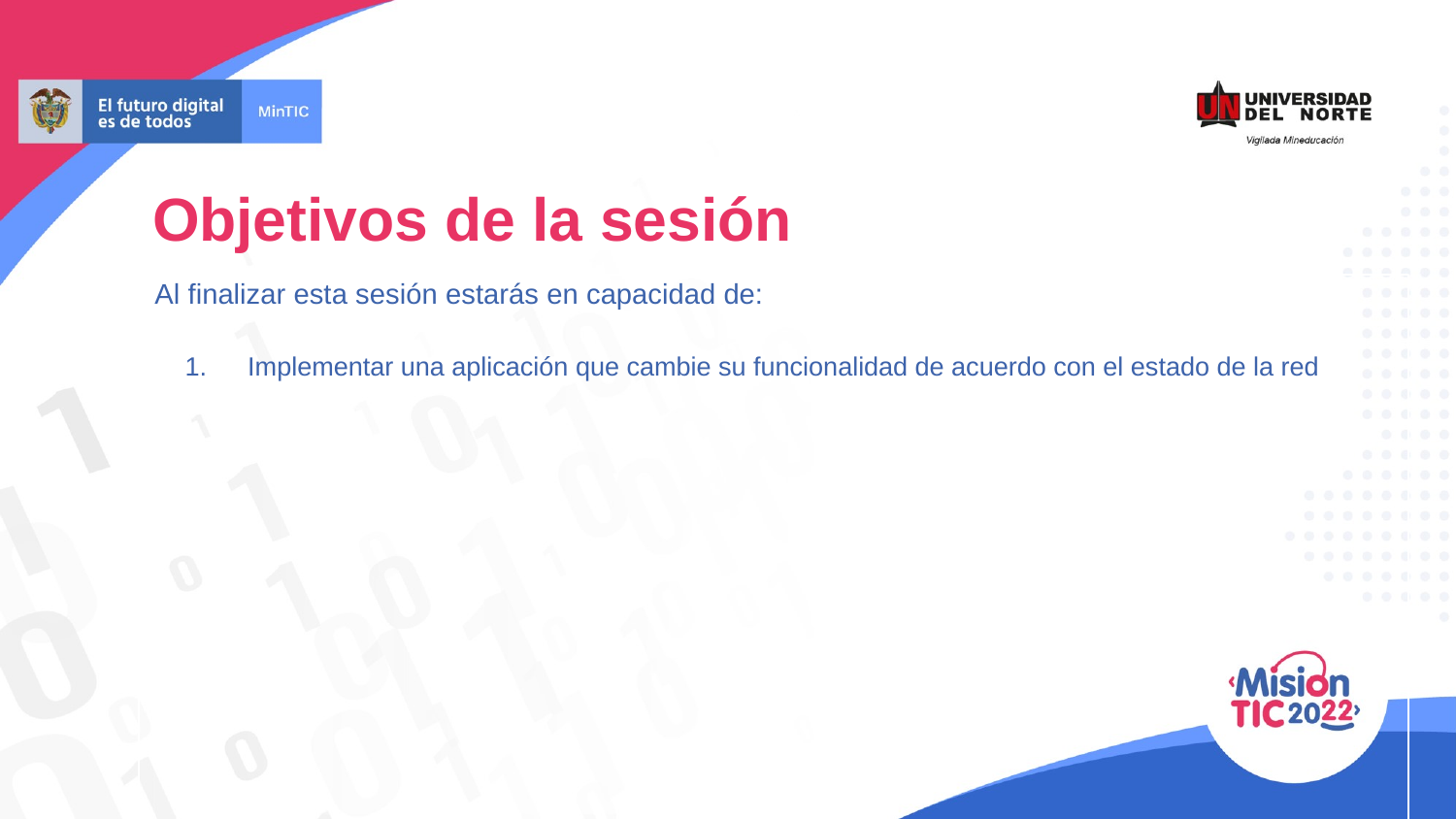

# Objetivos de la sesión
  Al finalizar esta sesión estarás en capacidad de:

Implementar una aplicación que cambie su funcionalidad de acuerdo con el estado de la red